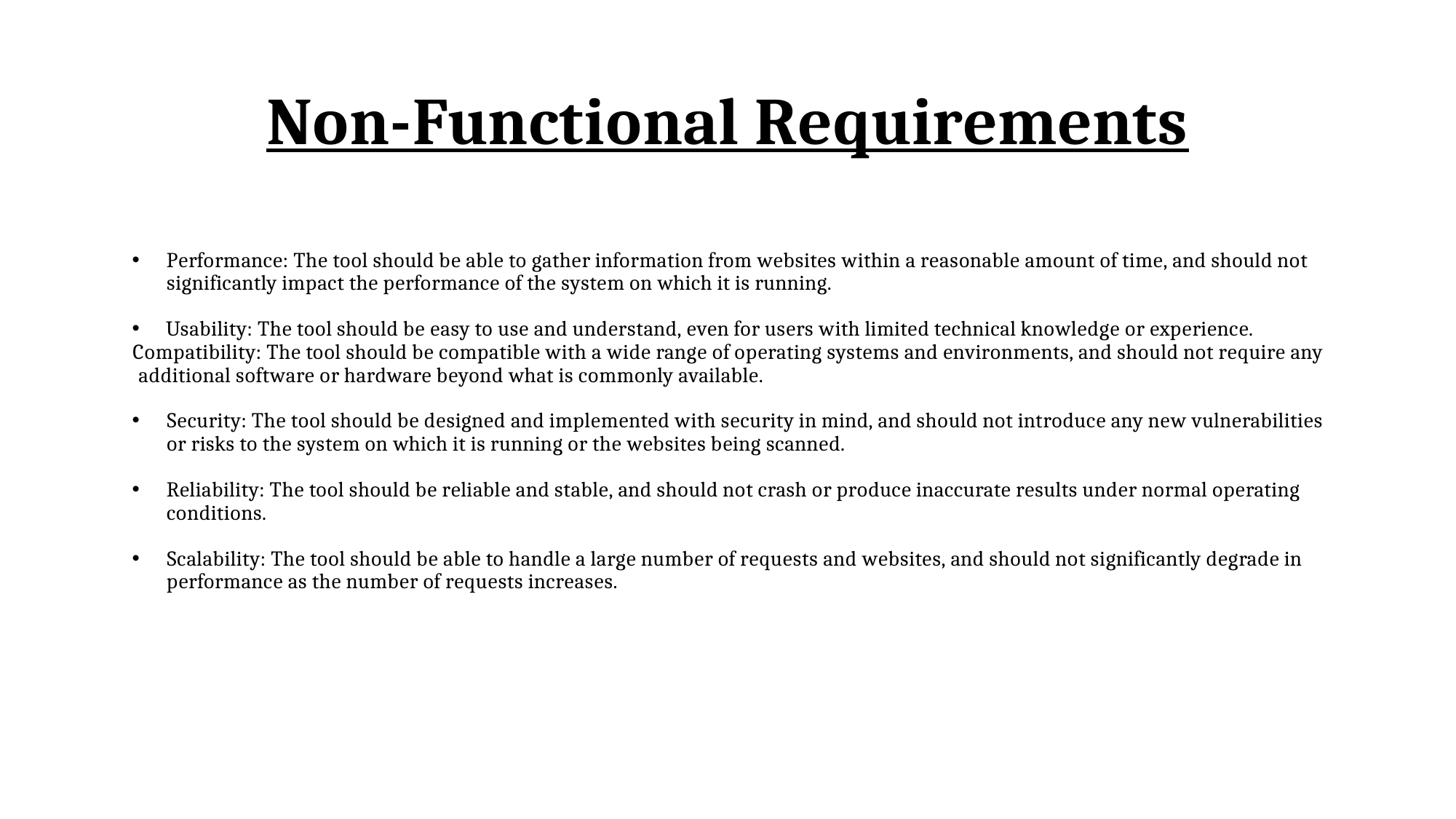

# Non-Functional Requirements

Performance: The tool should be able to gather information from websites within a reasonable amount of time, and should not significantly impact the performance of the system on which it is running.

Usability: The tool should be easy to use and understand, even for users with limited technical knowledge or experience.
Compatibility: The tool should be compatible with a wide range of operating systems and environments, and should not require any additional software or hardware beyond what is commonly available.

Security: The tool should be designed and implemented with security in mind, and should not introduce any new vulnerabilities or risks to the system on which it is running or the websites being scanned.

Reliability: The tool should be reliable and stable, and should not crash or produce inaccurate results under normal operating conditions.

Scalability: The tool should be able to handle a large number of requests and websites, and should not significantly degrade in performance as the number of requests increases.